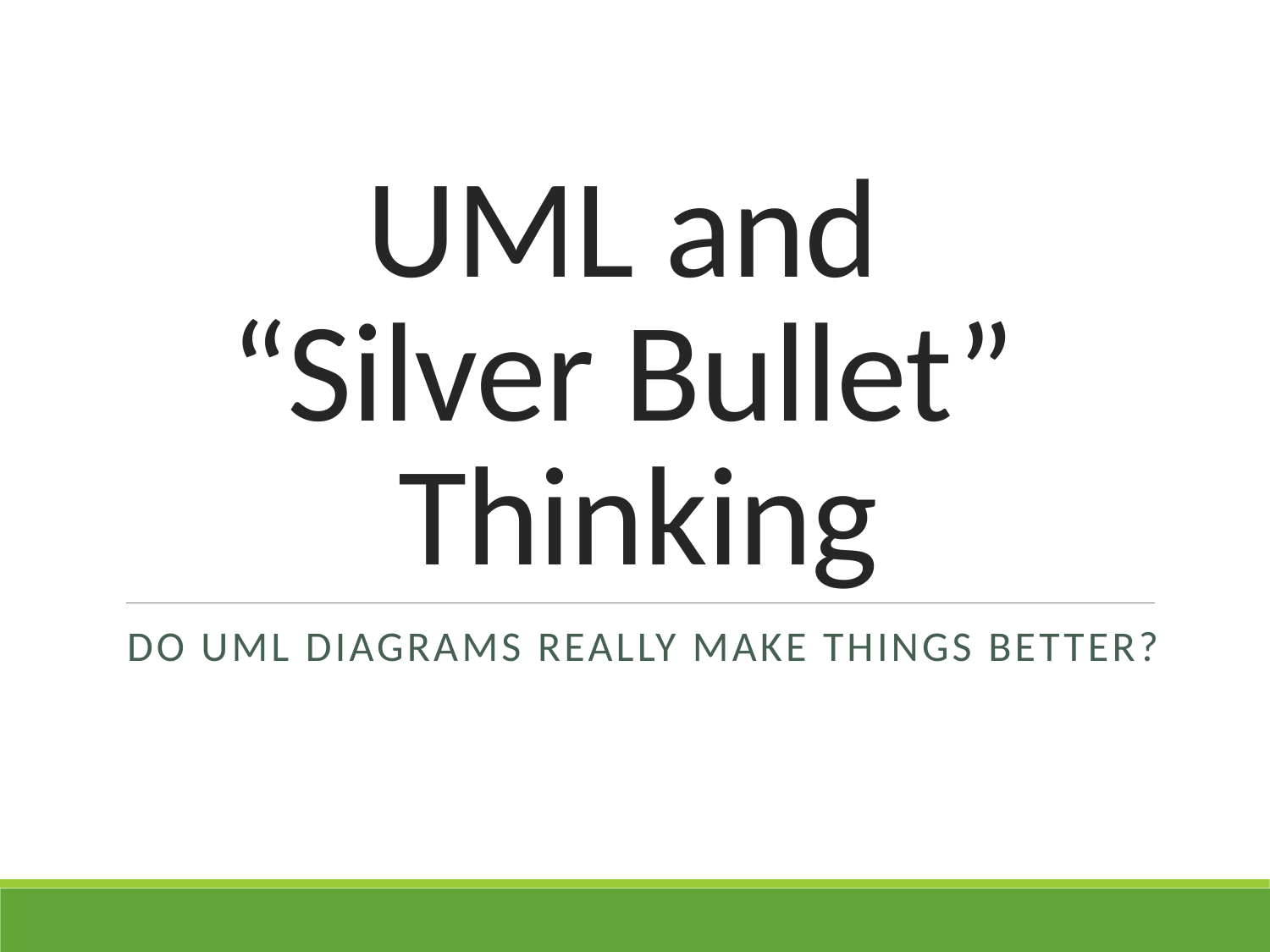

# UML and “Silver Bullet” Thinking
Do UML Diagrams really Make things better?